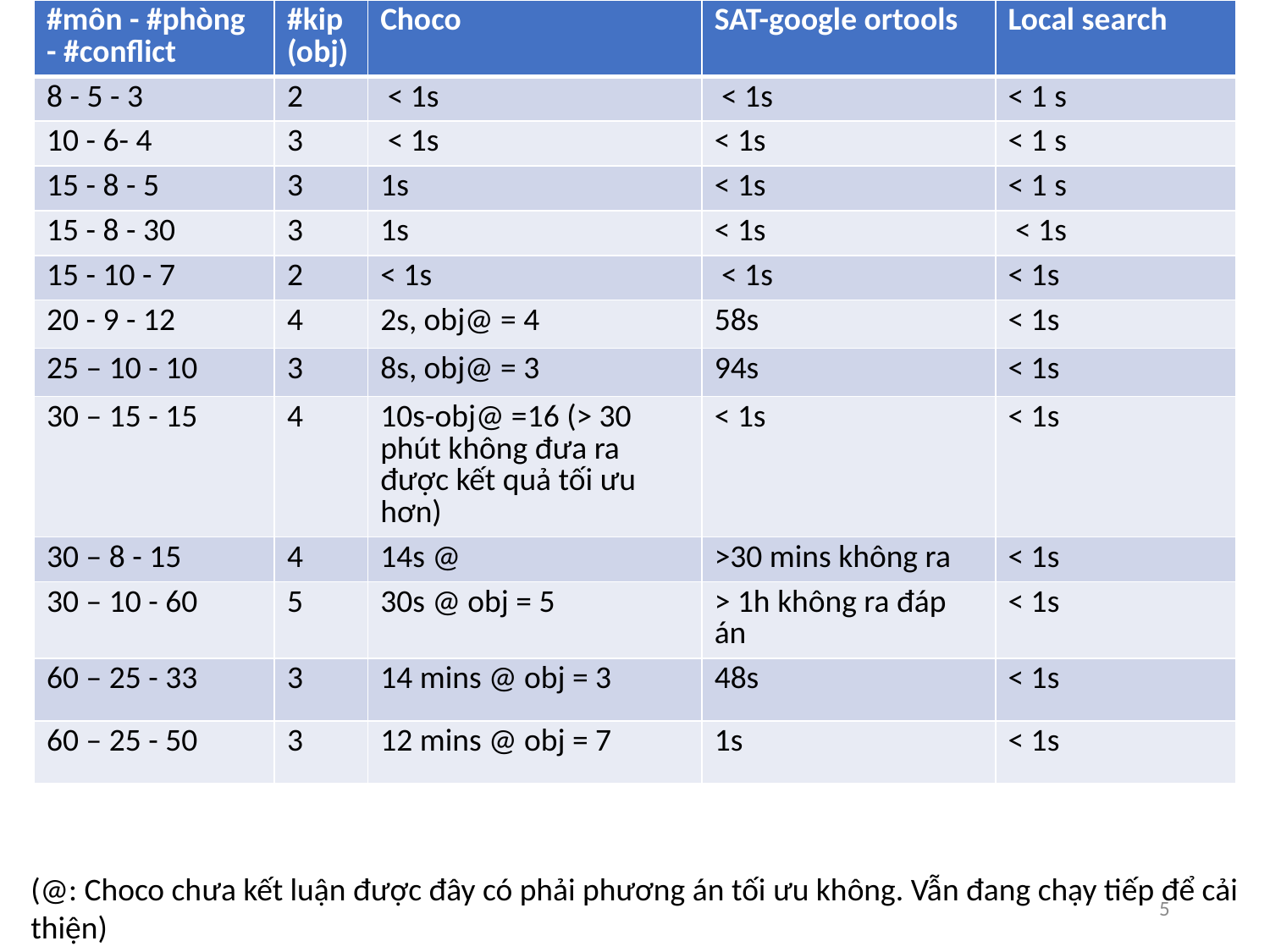

| #môn - #phòng - #conflict | #kip (obj) | Choco | SAT-google ortools | Local search |
| --- | --- | --- | --- | --- |
| 8 - 5 - 3 | 2 | < 1s | < 1s | < 1 s |
| 10 - 6- 4 | 3 | < 1s | < 1s | < 1 s |
| 15 - 8 - 5 | 3 | 1s | < 1s | < 1 s |
| 15 - 8 - 30 | 3 | 1s | < 1s | < 1s |
| 15 - 10 - 7 | 2 | < 1s | < 1s | < 1s |
| 20 - 9 - 12 | 4 | 2s, obj@ = 4 | 58s | < 1s |
| 25 – 10 - 10 | 3 | 8s, obj@ = 3 | 94s | < 1s |
| 30 – 15 - 15 | 4 | 10s-obj@ =16 (> 30 phút không đưa ra được kết quả tối ưu hơn) | < 1s | < 1s |
| 30 – 8 - 15 | 4 | 14s @ | >30 mins không ra | < 1s |
| 30 – 10 - 60 | 5 | 30s @ obj = 5 | > 1h không ra đáp án | < 1s |
| 60 – 25 - 33 | 3 | 14 mins @ obj = 3 | 48s | < 1s |
| 60 – 25 - 50 | 3 | 12 mins @ obj = 7 | 1s | < 1s |
(@: Choco chưa kết luận được đây có phải phương án tối ưu không. Vẫn đang chạy tiếp để cải thiện)
5